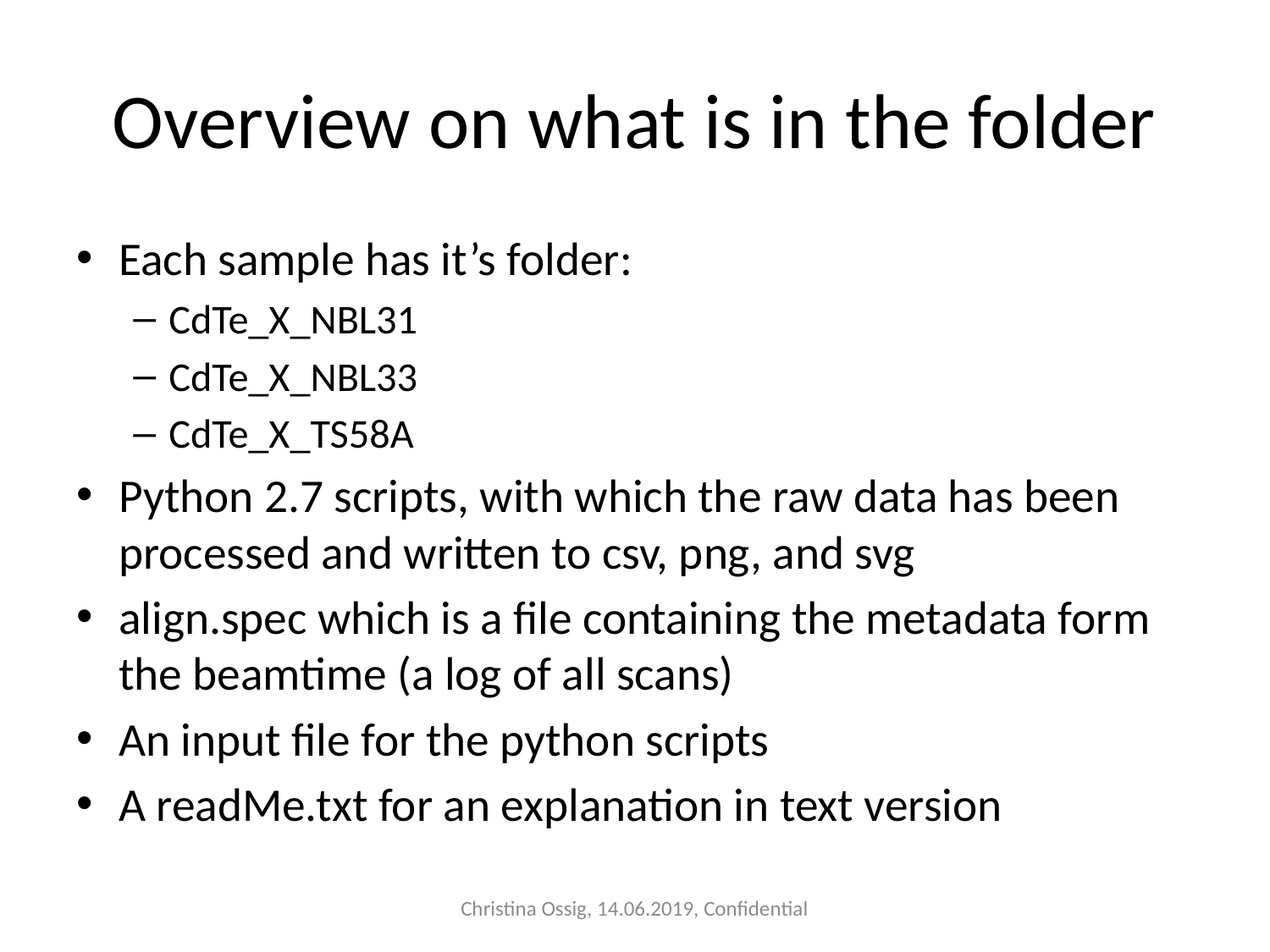

# Overview on what is in the folder
Each sample has it’s folder:
CdTe_X_NBL31
CdTe_X_NBL33
CdTe_X_TS58A
Python 2.7 scripts, with which the raw data has been processed and written to csv, png, and svg
align.spec which is a file containing the metadata form the beamtime (a log of all scans)
An input file for the python scripts
A readMe.txt for an explanation in text version
Christina Ossig, 14.06.2019, Confidential